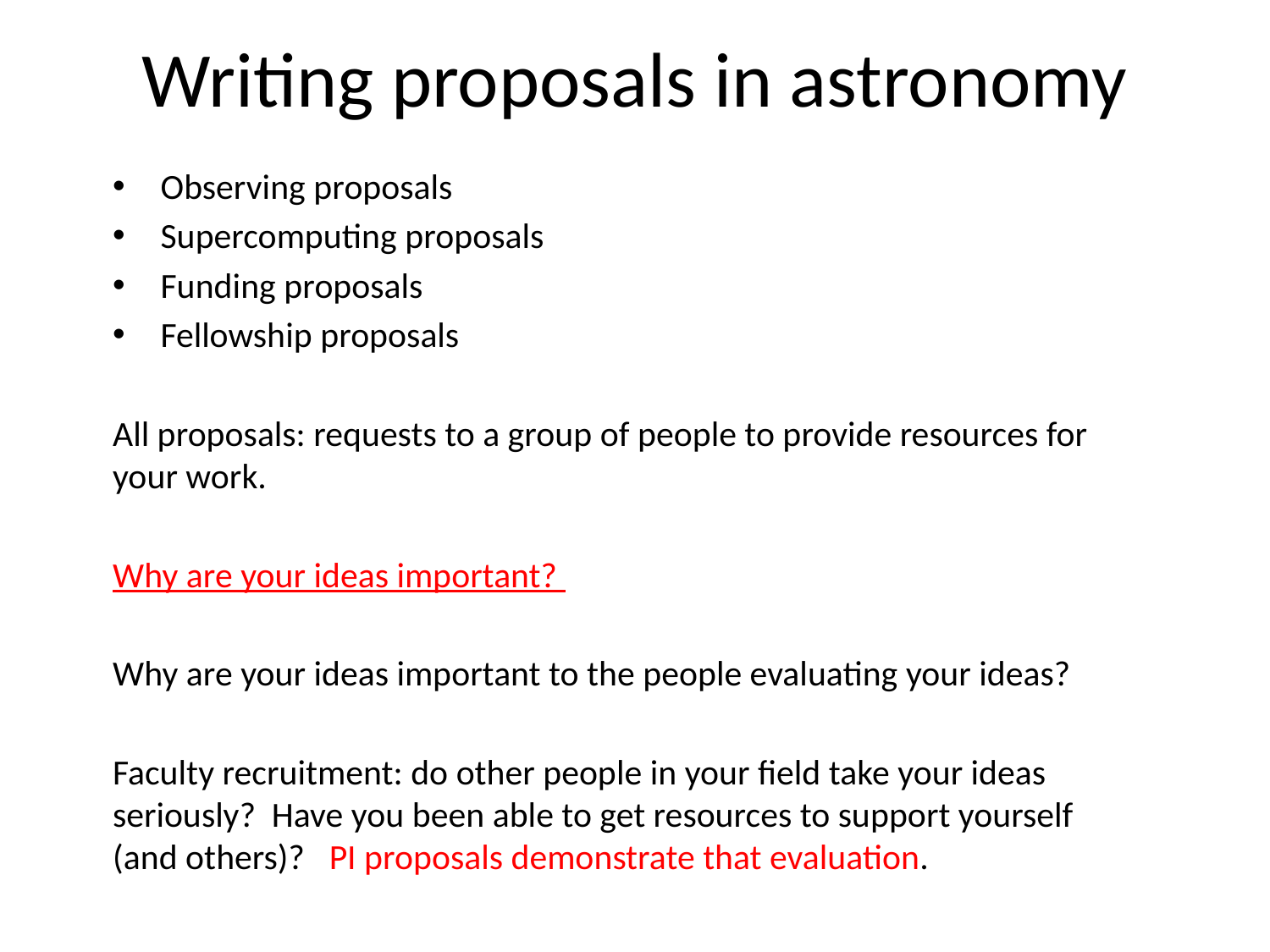

# Writing proposals in astronomy
Observing proposals
Supercomputing proposals
Funding proposals
Fellowship proposals

All proposals: requests to a group of people to provide resources for your work.

Why are your ideas important?

Why are your ideas important to the people evaluating your ideas?

Faculty recruitment: do other people in your field take your ideas seriously?  Have you been able to get resources to support yourself (and others)?   PI proposals demonstrate that evaluation.